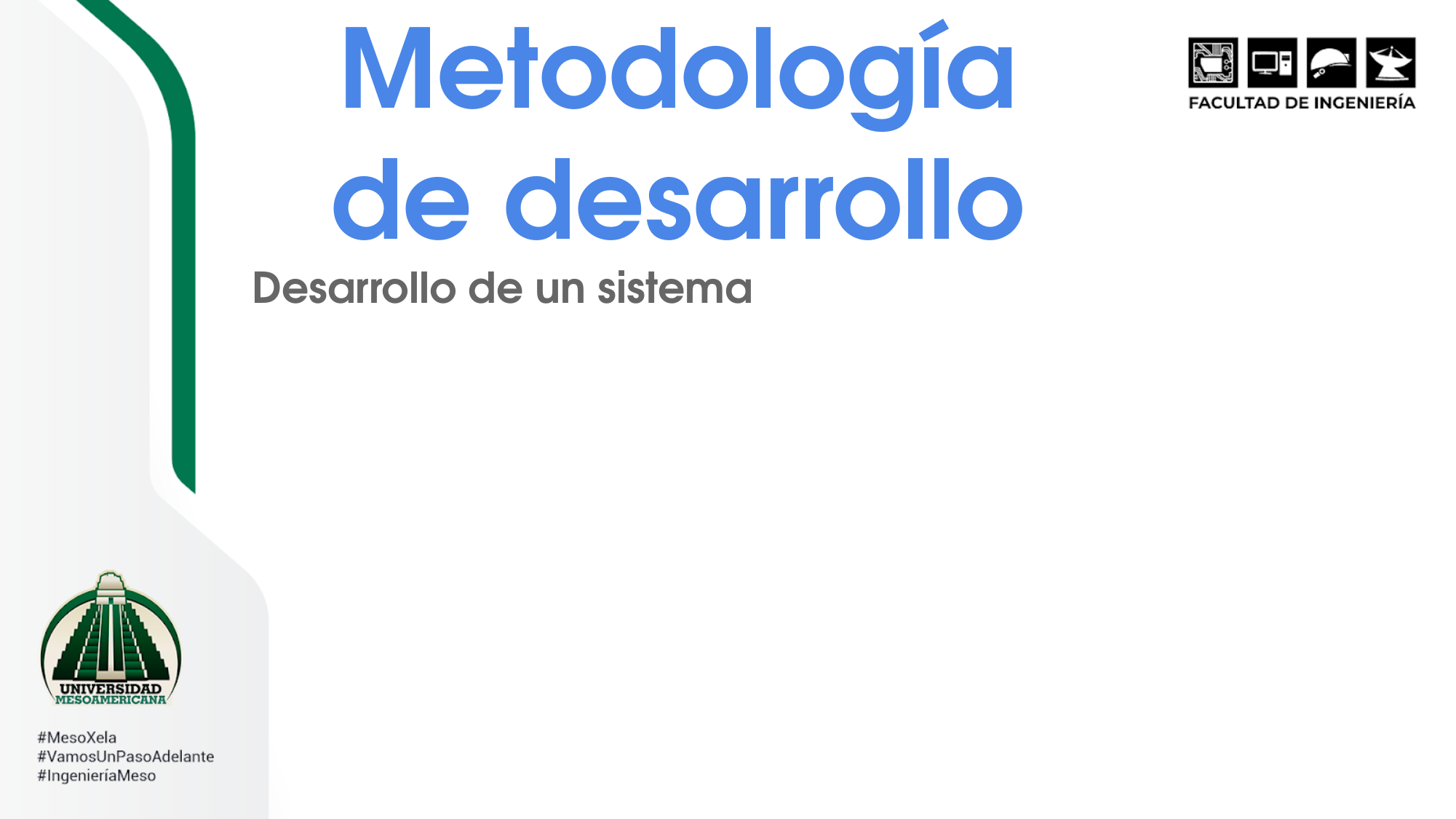

# Metodología de desarrollo
Desarrollo de un sistema